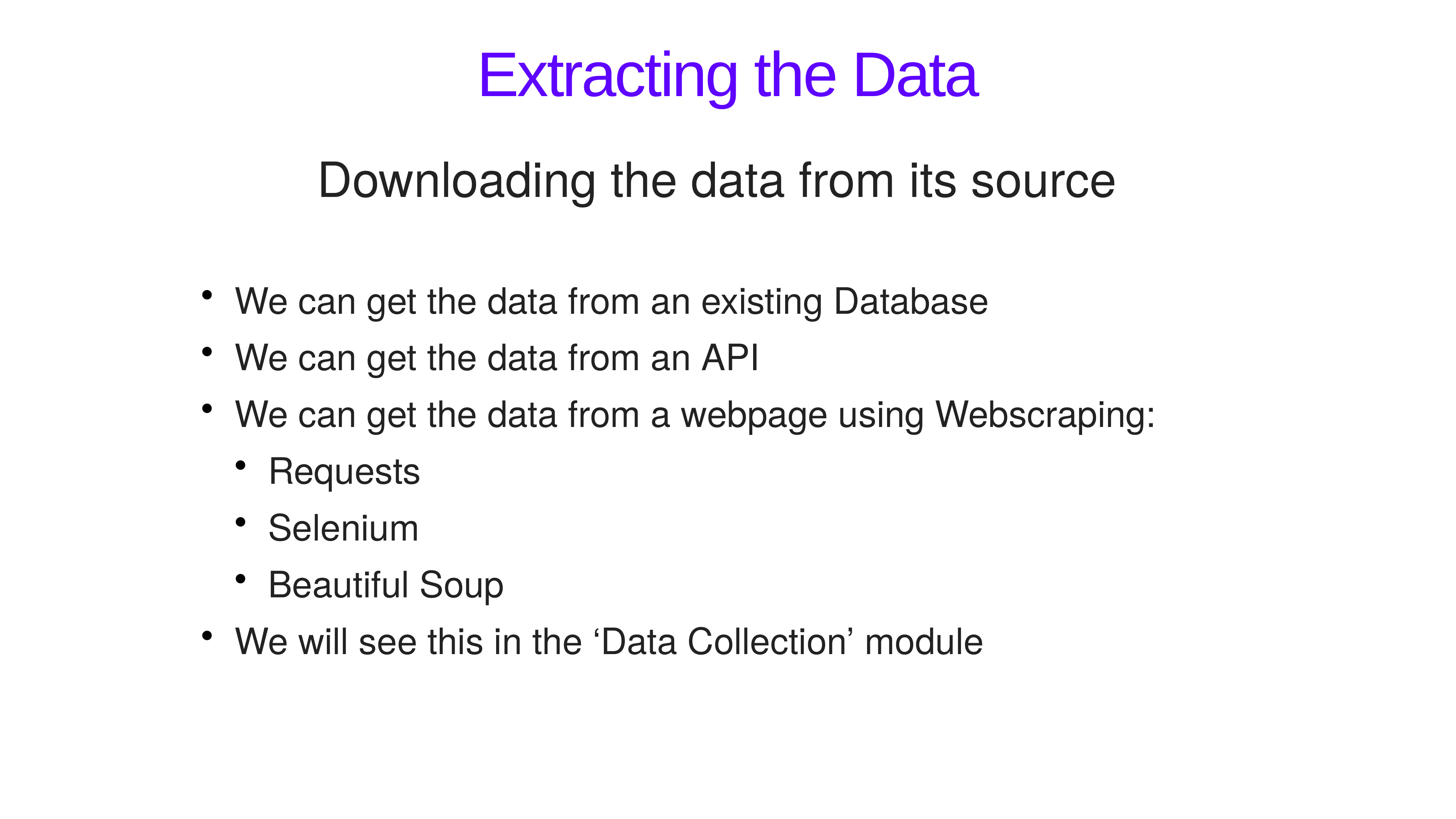

# Extracting the Data
Downloading the data from its source
We can get the data from an existing Database
We can get the data from an API
We can get the data from a webpage using Webscraping:
Requests
Selenium
Beautiful Soup
We will see this in the ‘Data Collection’ module